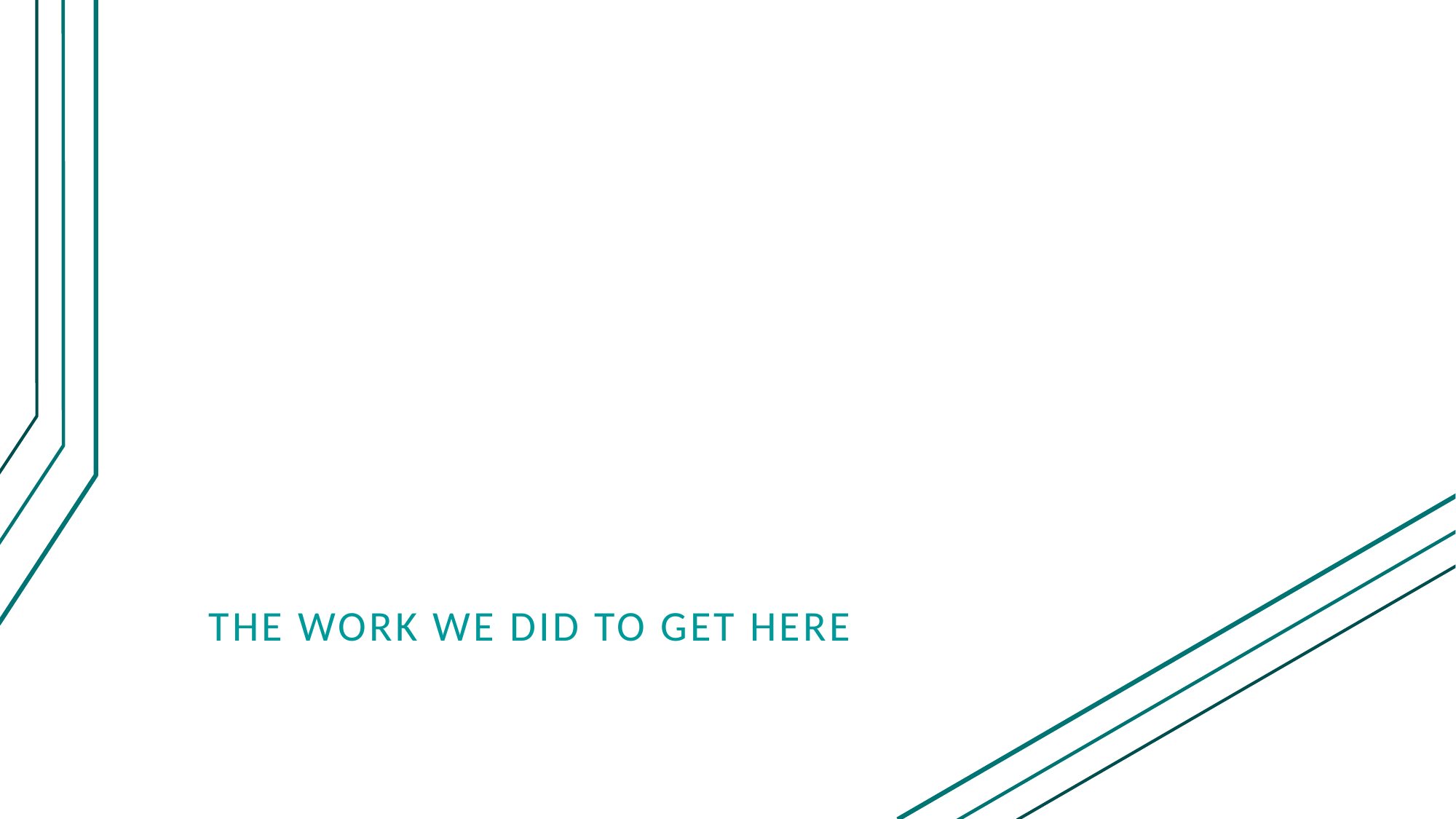

Retrospective
The work we did to get here